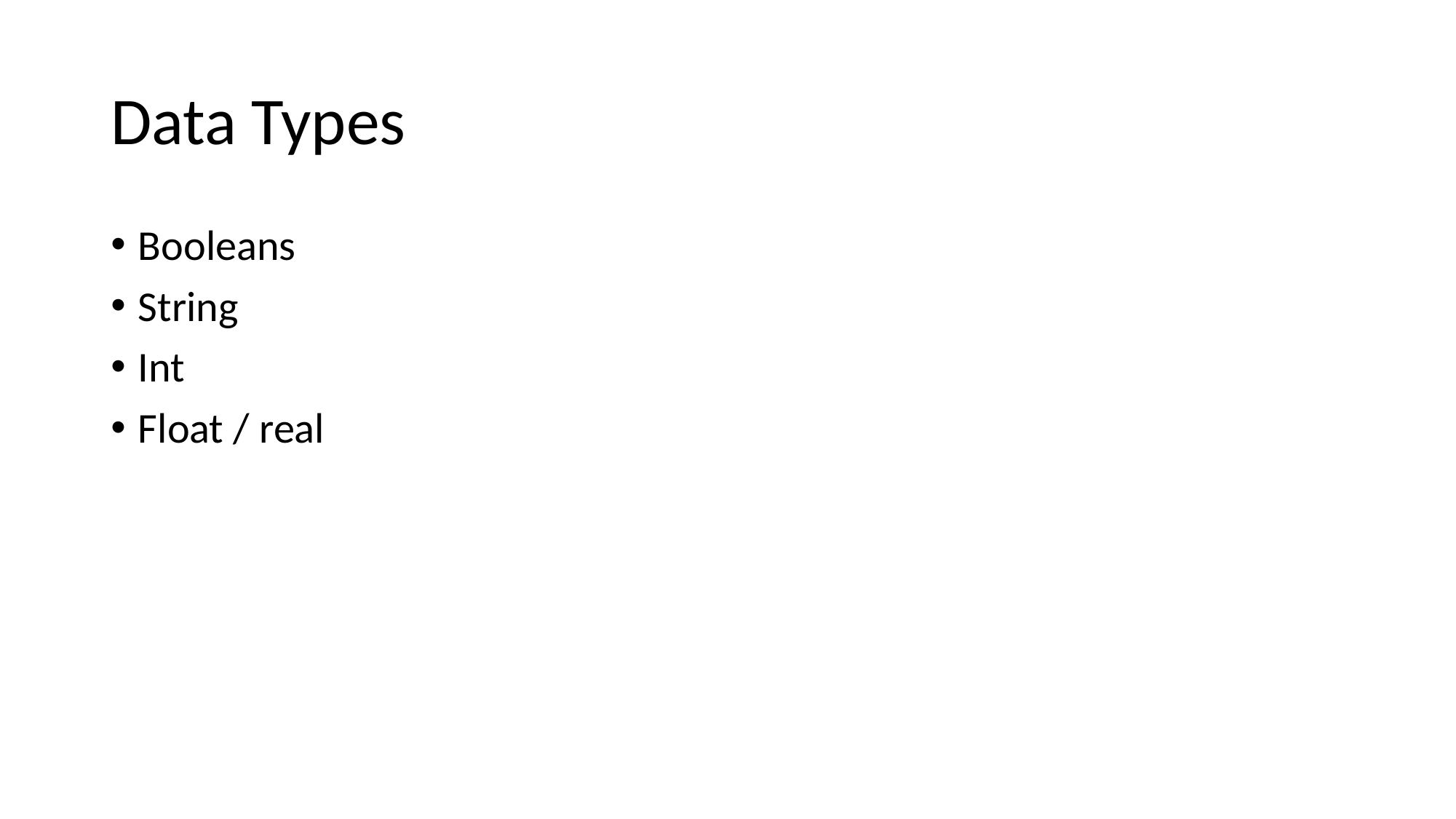

# Data Types
Booleans
String
Int
Float / real